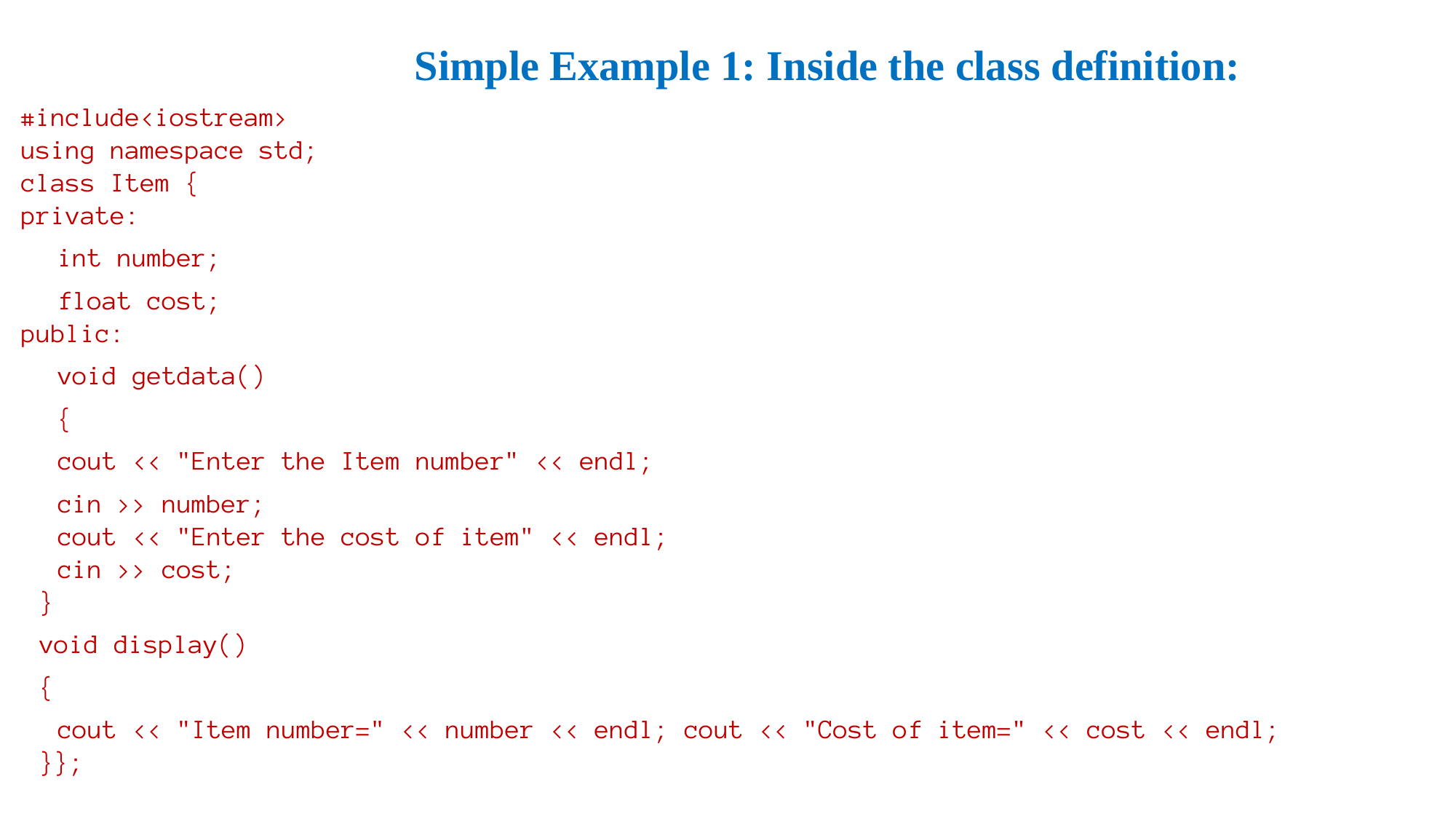

Simple Example 1: Inside the class definition:
#include<iostream>
using namespace std;
class Item {
private:
int number;
float cost;
public:
void getdata()
{
cout << "Enter the Item number" << endl;
cin >> number;
cout << "Enter the cost of item" << endl;
cin >> cost;
}
void display()
{
cout << "Item number=" << number << endl; cout << "Cost of item=" << cost << endl;
}};